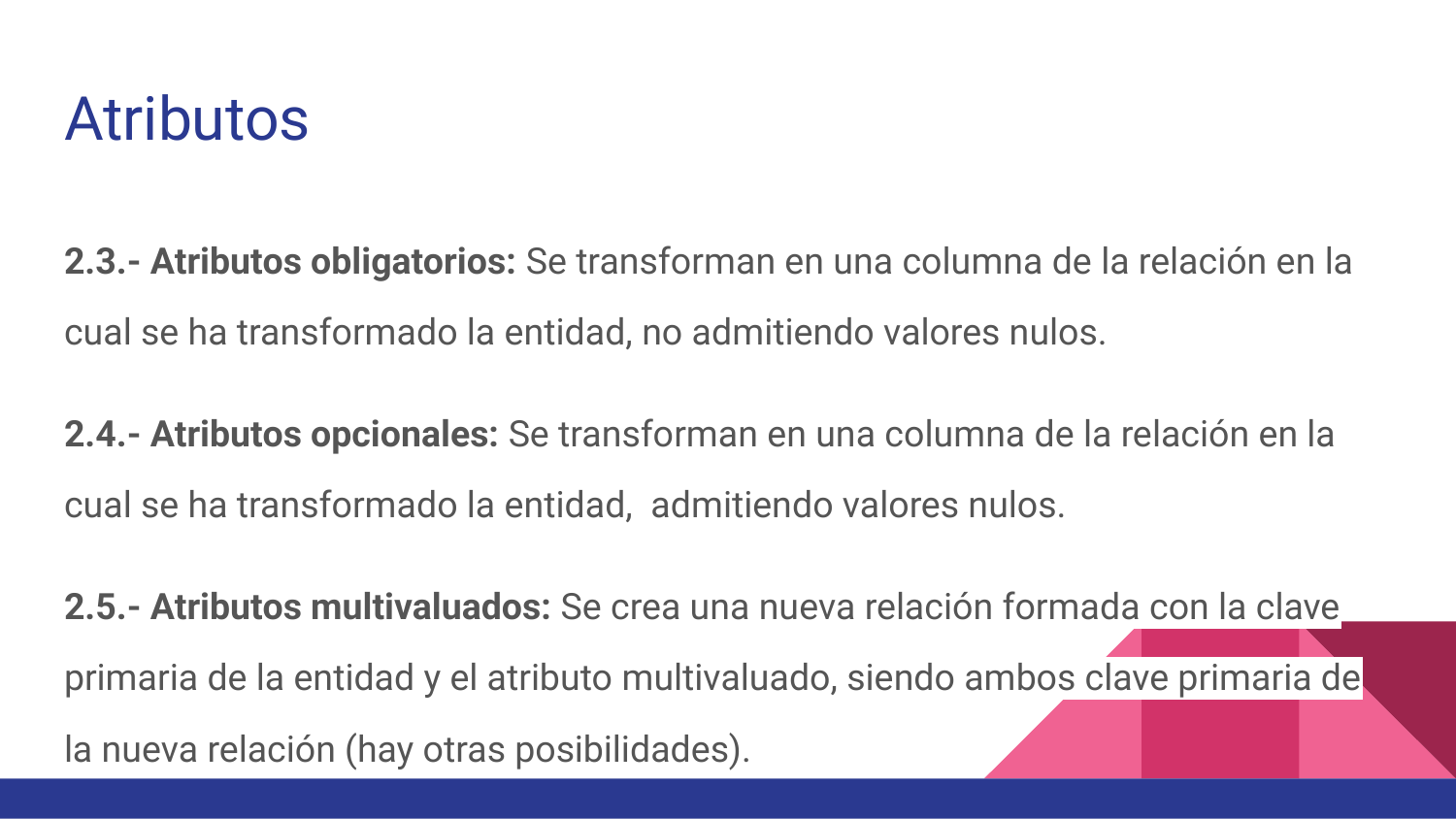

# Atributos
2.3.- Atributos obligatorios: Se transforman en una columna de la relación en la cual se ha transformado la entidad, no admitiendo valores nulos.
2.4.- Atributos opcionales: Se transforman en una columna de la relación en la cual se ha transformado la entidad,  admitiendo valores nulos.
2.5.- Atributos multivaluados: Se crea una nueva relación formada con la clave primaria de la entidad y el atributo multivaluado, siendo ambos clave primaria de la nueva relación (hay otras posibilidades).